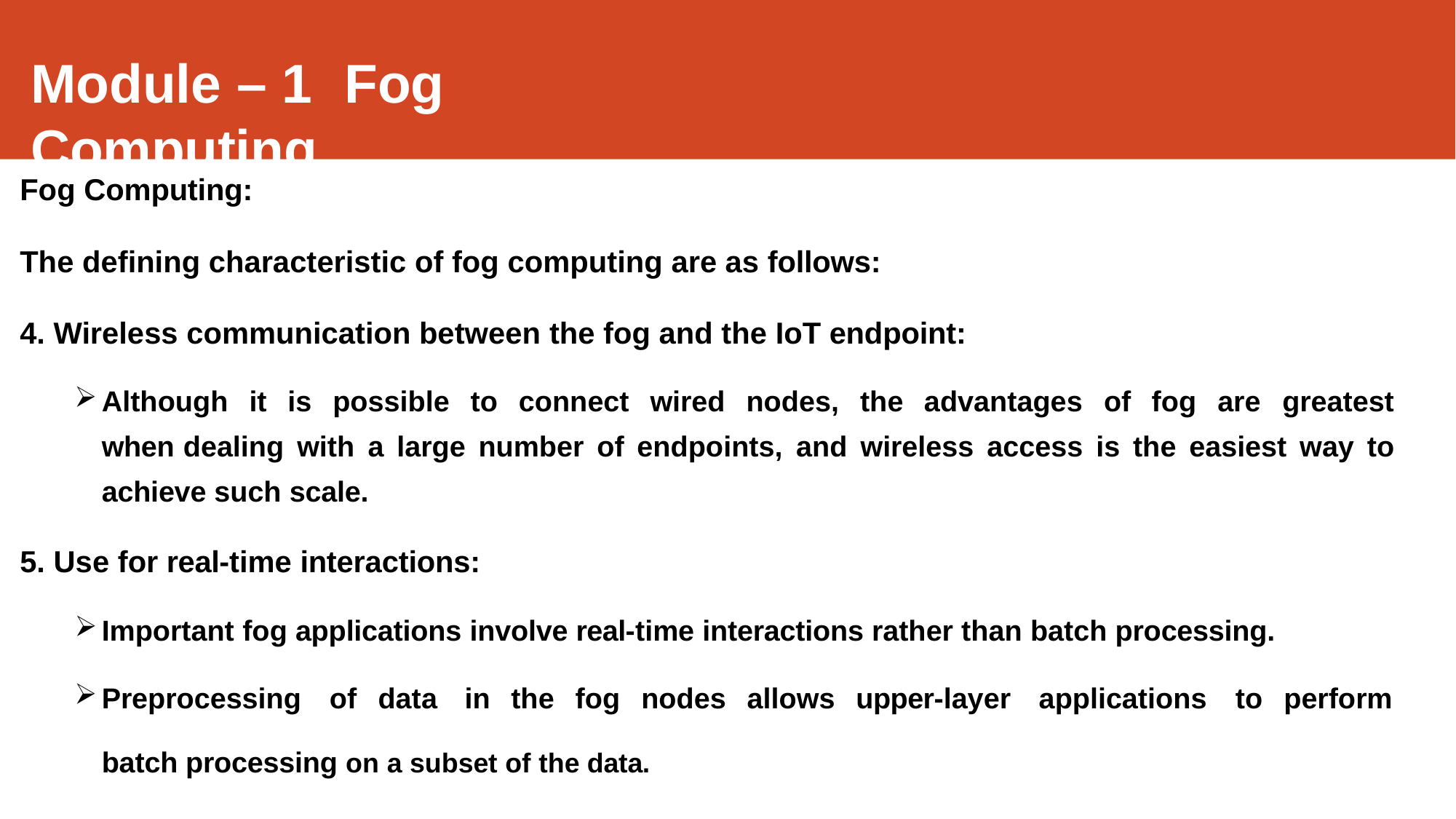

# Module – 1	Fog Computing
Fog Computing:
The defining characteristic of fog computing are as follows:
Wireless communication between the fog and the IoT endpoint:
Although it is possible to connect wired nodes, the advantages of fog are greatest when dealing with a large number of endpoints, and wireless access is the easiest way to achieve such scale.

Use for real-time interactions:
Important fog applications involve real-time interactions rather than batch processing.
Preprocessing  of data  in the fog nodes allows upper-layer  applications  to perform batch processing on a subset of the data.